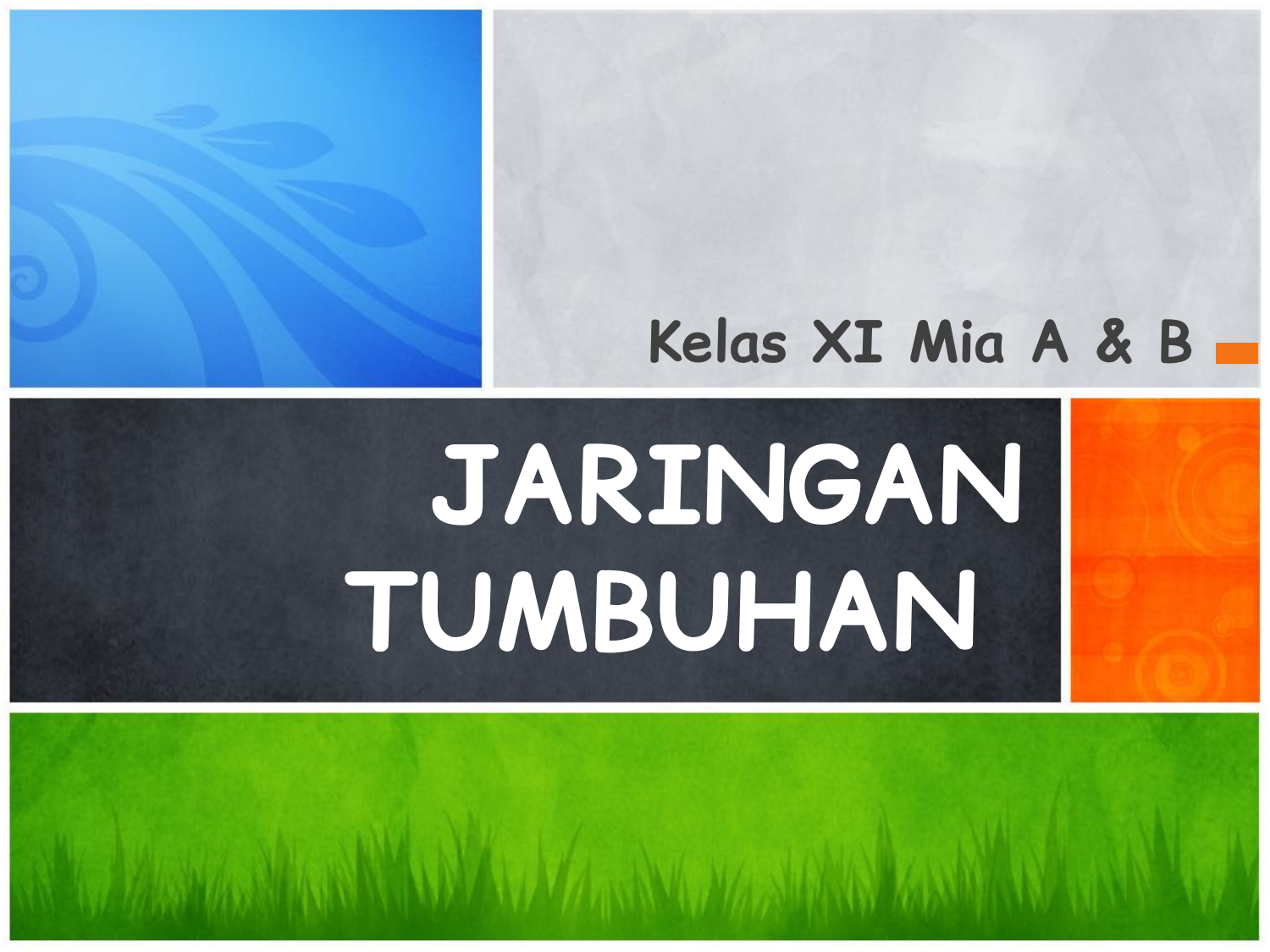

Kelas XI Mia A & B
# JARINGAN TUMBUHAN